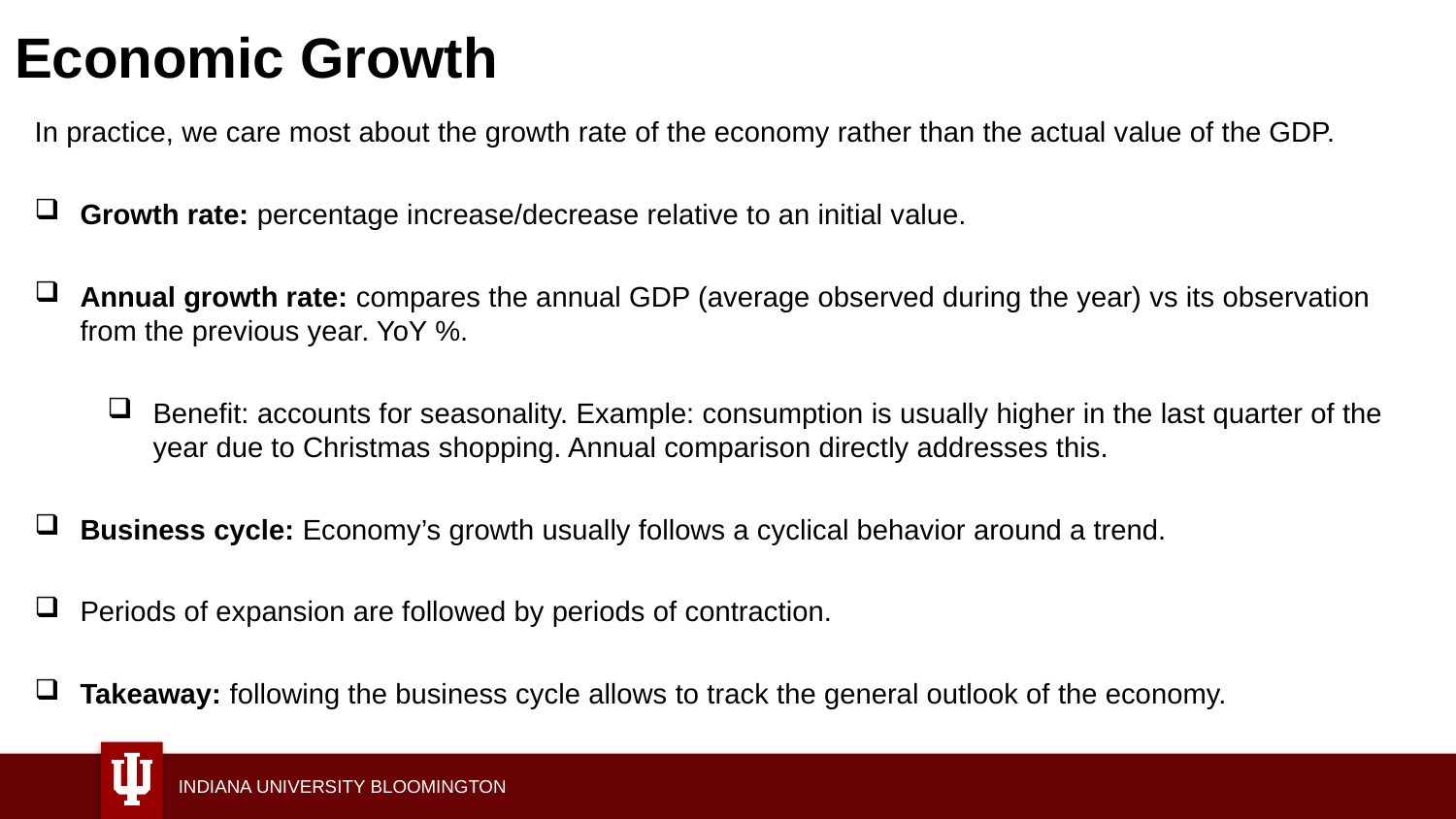

# Economic Growth
In practice, we care most about the growth rate of the economy rather than the actual value of the GDP.
Growth rate: percentage increase/decrease relative to an initial value.
Annual growth rate: compares the annual GDP (average observed during the year) vs its observation from the previous year. YoY %.
Benefit: accounts for seasonality. Example: consumption is usually higher in the last quarter of the year due to Christmas shopping. Annual comparison directly addresses this.
Business cycle: Economy’s growth usually follows a cyclical behavior around a trend.
Periods of expansion are followed by periods of contraction.
Takeaway: following the business cycle allows to track the general outlook of the economy.